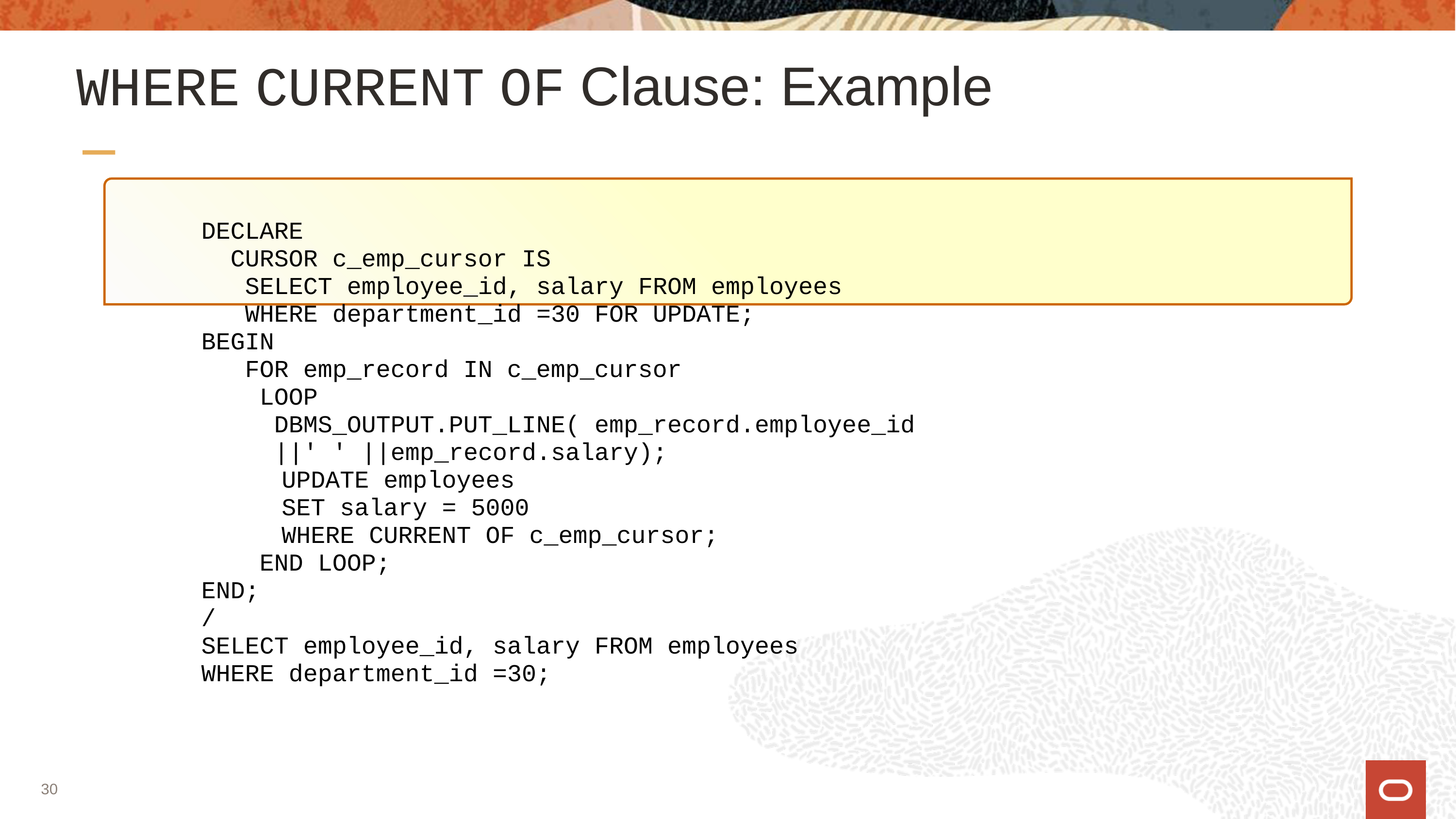

# WHERE CURRENT OF Clause: Example

DECLARE
  CURSOR c_emp_cursor IS
   SELECT employee_id, salary FROM employees
   WHERE department_id =30 FOR UPDATE;
BEGIN
   FOR emp_record IN c_emp_cursor
    LOOP
     DBMS_OUTPUT.PUT_LINE( emp_record.employee_id
     ||' ' ||emp_record.salary);
		UPDATE employees
		SET salary = 5000
		WHERE CURRENT OF c_emp_cursor;
    END LOOP;
END;
/
SELECT employee_id, salary FROM employees
WHERE department_id =30;